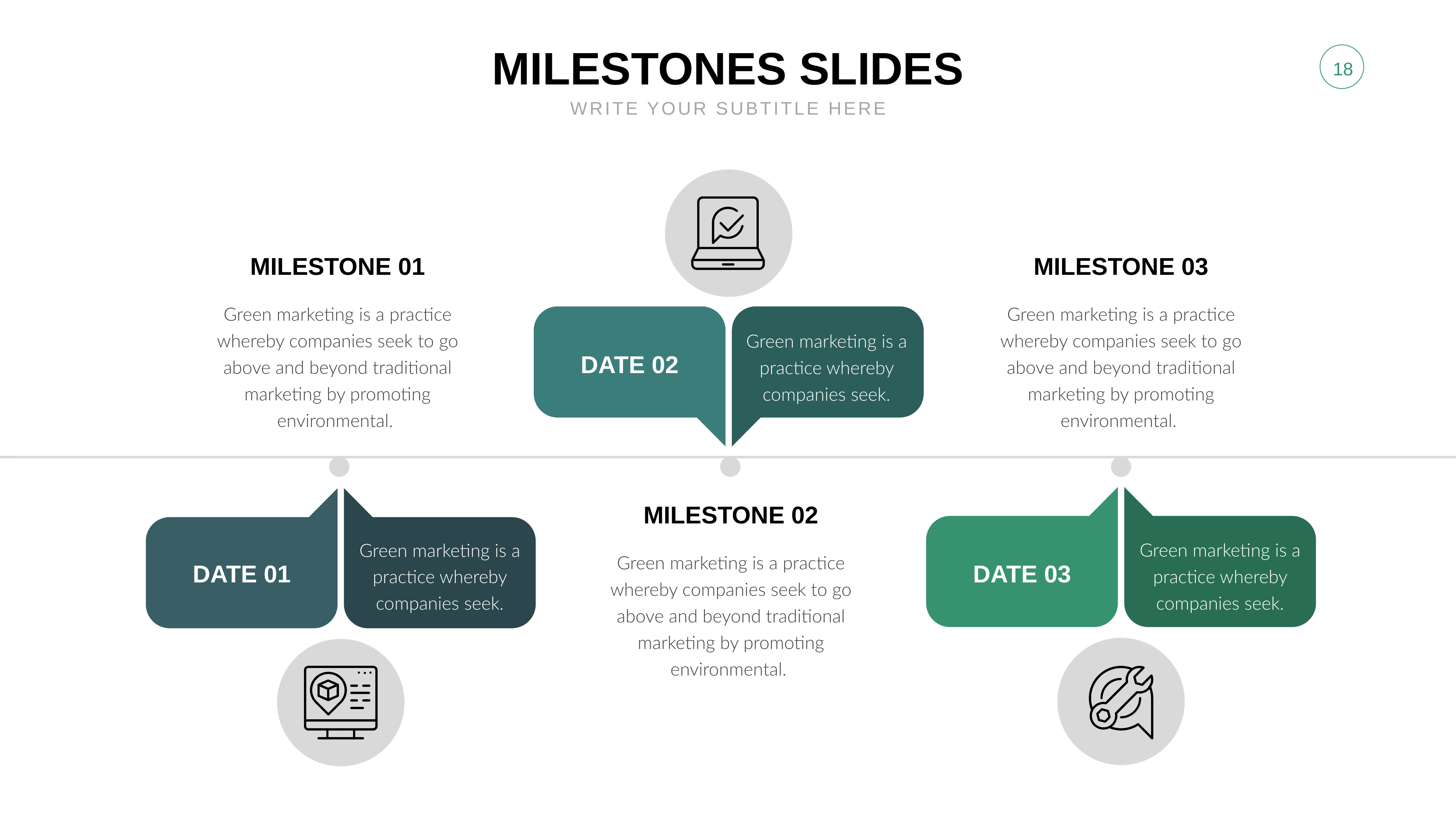

MILESTONES SLIDES
WRITE YOUR SUBTITLE HERE

MILESTONE 01
MILESTONE 03
Green marketing is a practice whereby companies seek to go above and beyond traditional marketing by promoting environmental.
Green marketing is a practice whereby companies seek to go above and beyond traditional marketing by promoting environmental.

Green marketing is a practice whereby companies seek.
DATE 02

MILESTONE 02
Green marketing is a practice whereby companies seek.
Green marketing is a practice whereby companies seek.
Green marketing is a practice whereby companies seek to go above and beyond traditional marketing by promoting environmental.
DATE 03
DATE 01